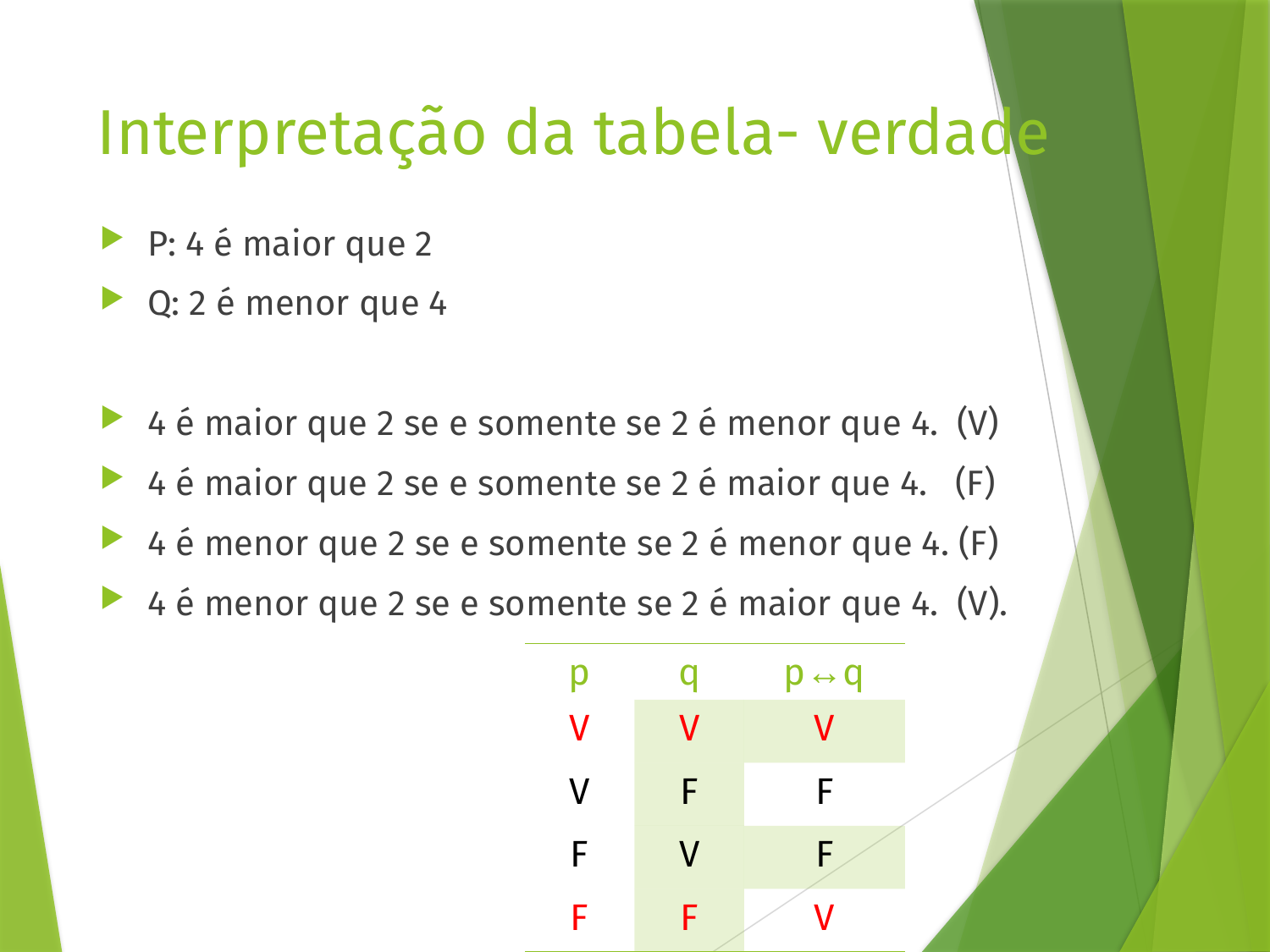

# Interpretação da tabela- verdade
P: 4 é maior que 2
Q: 2 é menor que 4

4 é maior que 2 se e somente se 2 é menor que 4.  (V)
4 é maior que 2 se e somente se 2 é maior que 4.   (F)
4 é menor que 2 se e somente se 2 é menor que 4. (F)
4 é menor que 2 se e somente se 2 é maior que 4.  (V).
| p | q | p↔q |
| --- | --- | --- |
| V | V | V |
| V | F | F |
| F | V | F |
| F | F | V |